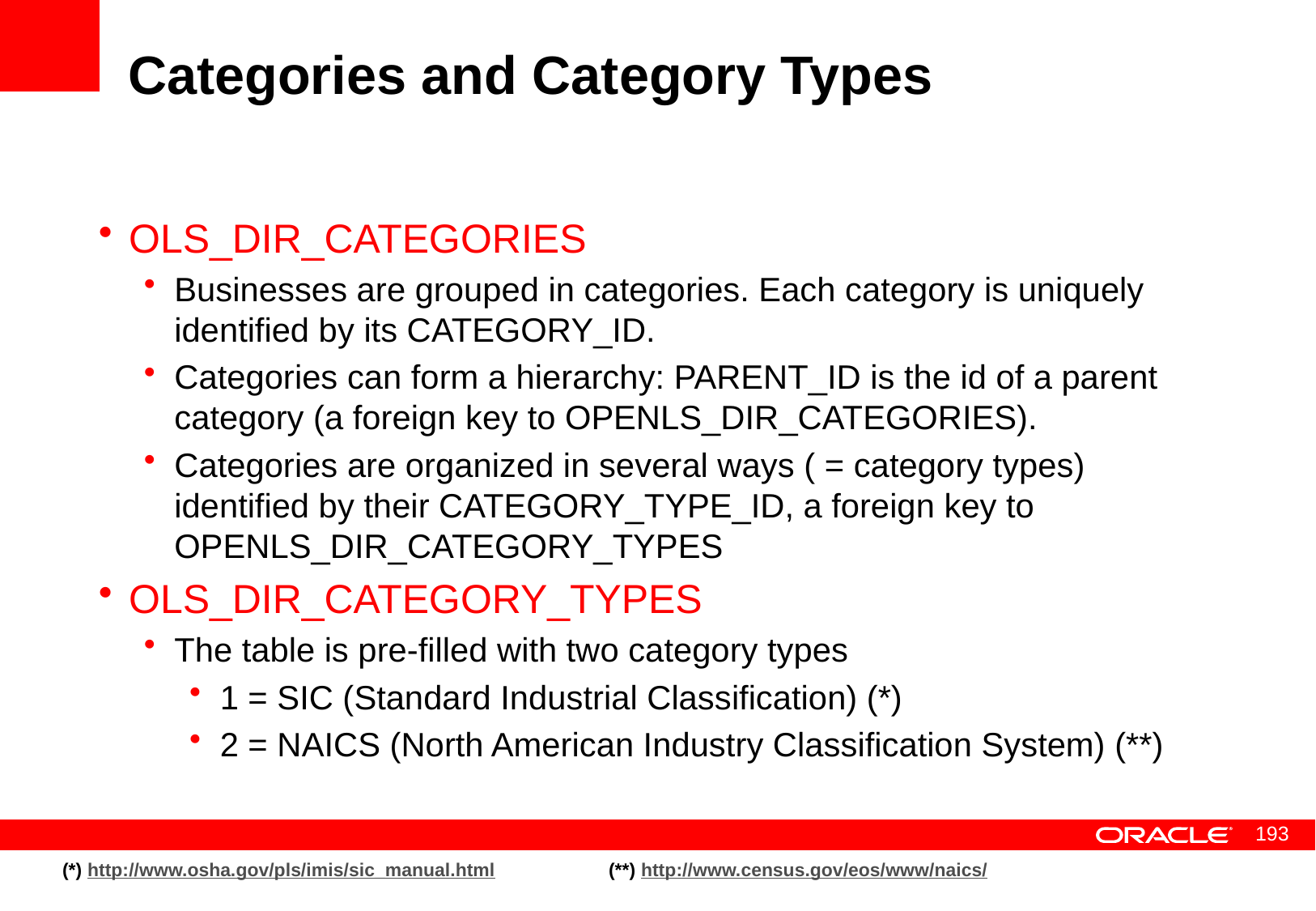

# Categories and Category Types
OLS_DIR_CATEGORIES
Businesses are grouped in categories. Each category is uniquely identified by its CATEGORY_ID.
Categories can form a hierarchy: PARENT_ID is the id of a parent category (a foreign key to OPENLS_DIR_CATEGORIES).
Categories are organized in several ways ( = category types) identified by their CATEGORY_TYPE_ID, a foreign key to OPENLS_DIR_CATEGORY_TYPES
OLS_DIR_CATEGORY_TYPES
The table is pre-filled with two category types
1 = SIC (Standard Industrial Classification) (*)
2 = NAICS (North American Industry Classification System) (**)
(*) http://www.osha.gov/pls/imis/sic_manual.html
(**) http://www.census.gov/eos/www/naics/